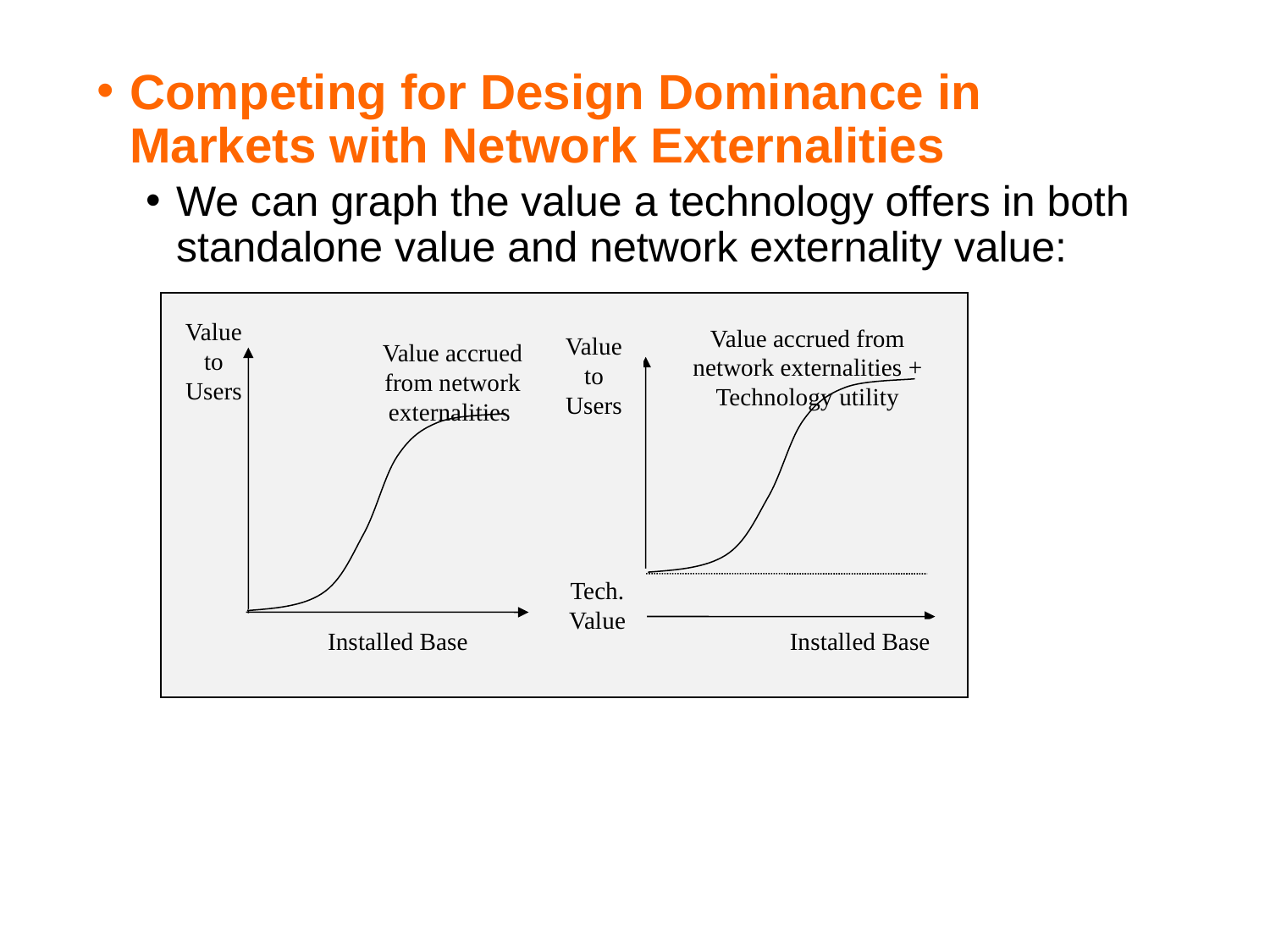

Competing for Design Dominance in Markets with Network Externalities
We can graph the value a technology offers in both standalone value and network externality value:

Value to Users
Value accrued from network externalities + Technology utility
Value to Users
Value accrued from network externalities

Tech. Value

Installed Base
Installed Base